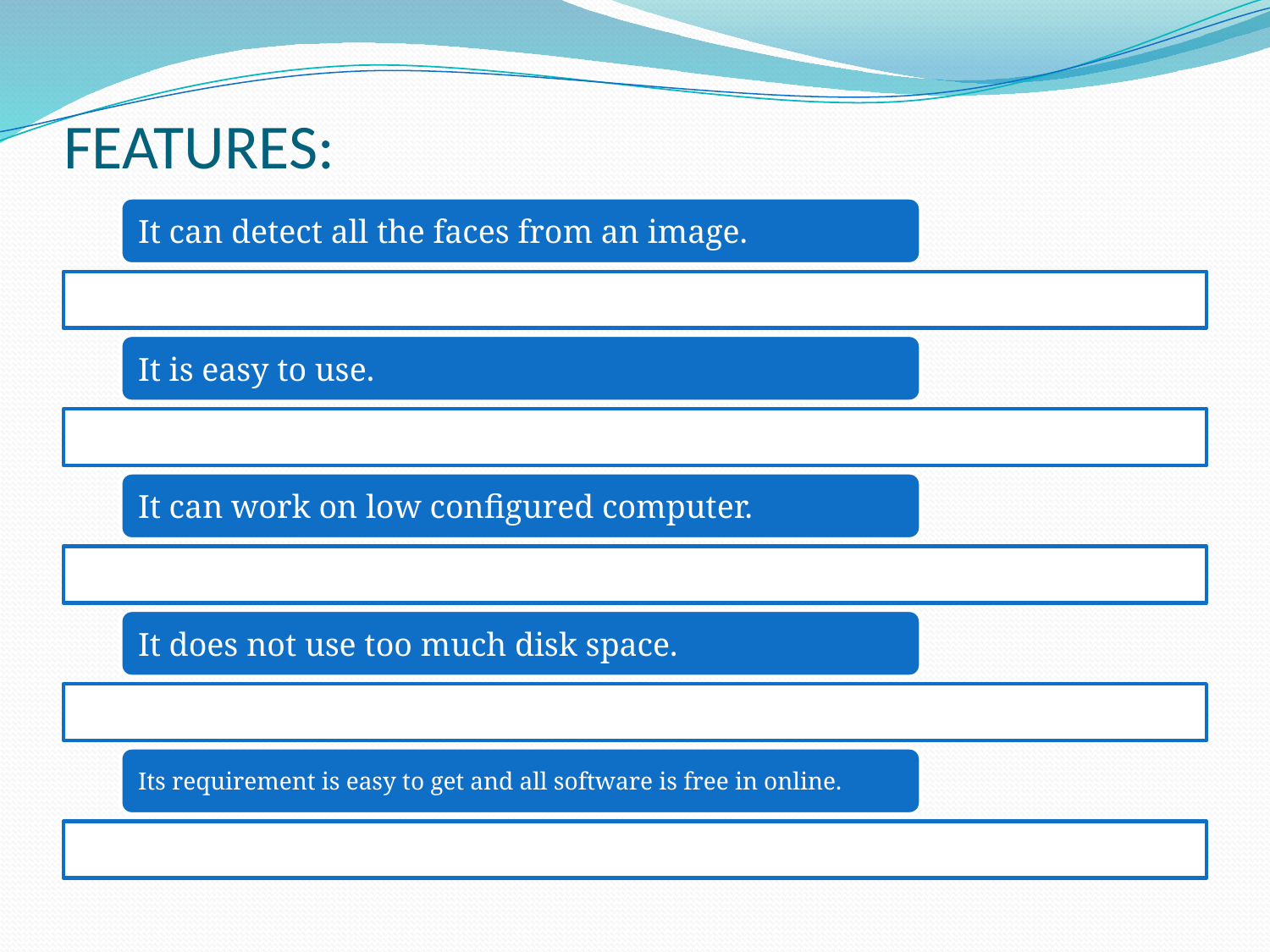

# FEATURES:
It can detect all the faces from an image.
It is easy to use.
It can work on low configured computer.
It does not use too much disk space.
Its requirement is easy to get and all software is free in online.